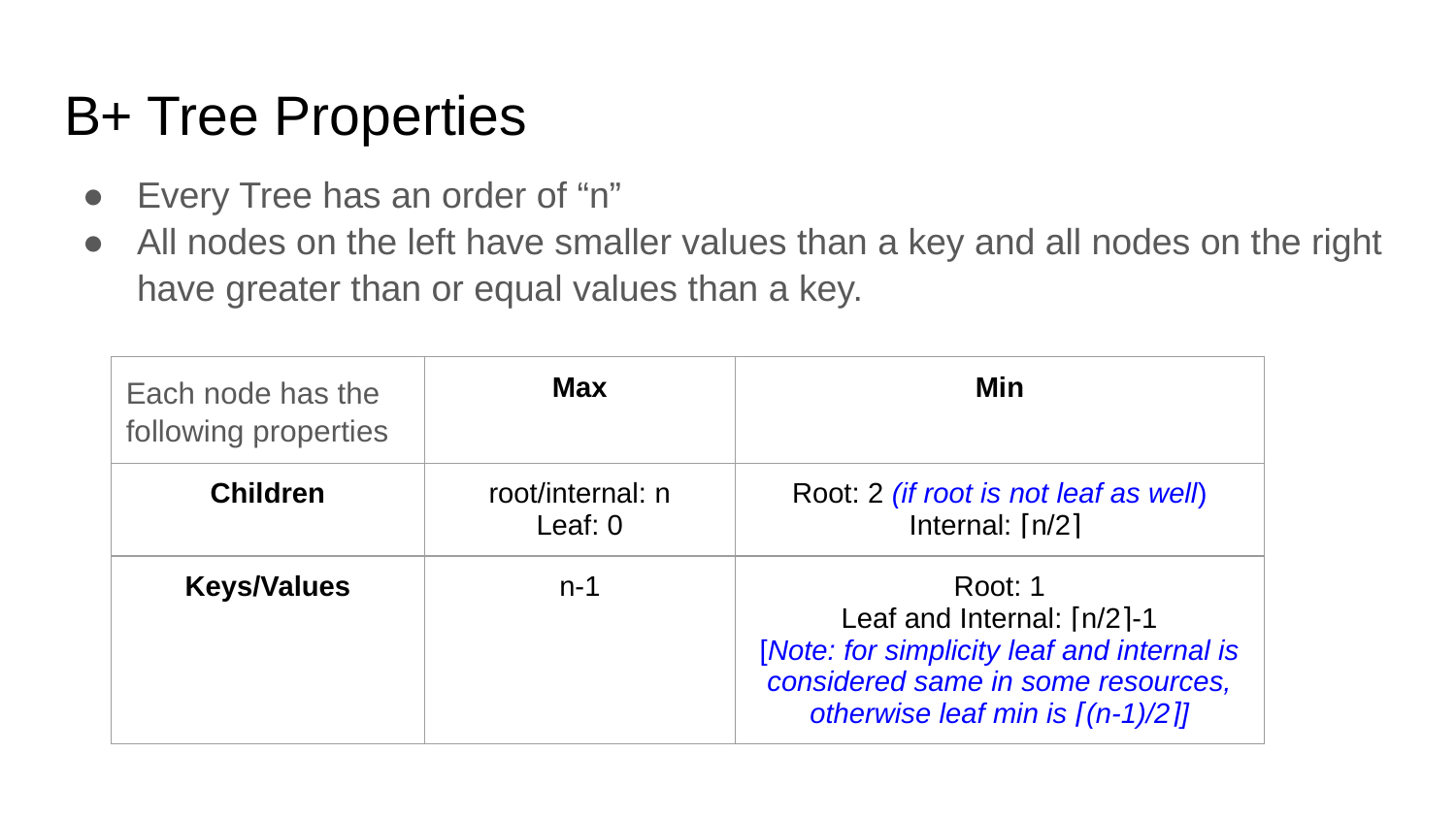

# B+ Tree Properties
Every Tree has an order of “n”
All nodes on the left have smaller values than a key and all nodes on the right have greater than or equal values than a key.

| Each node has the following properties | Max | Min |
| --- | --- | --- |
| Children | root/internal: n Leaf: 0 | Root: 2 (if root is not leaf as well) Internal: ⌈n/2⌉ |
| Keys/Values | n-1 | Root: 1 Leaf and Internal: ⌈n/2⌉-1 [Note: for simplicity leaf and internal is considered same in some resources, otherwise leaf min is ⌈(n-1)/2⌉] |